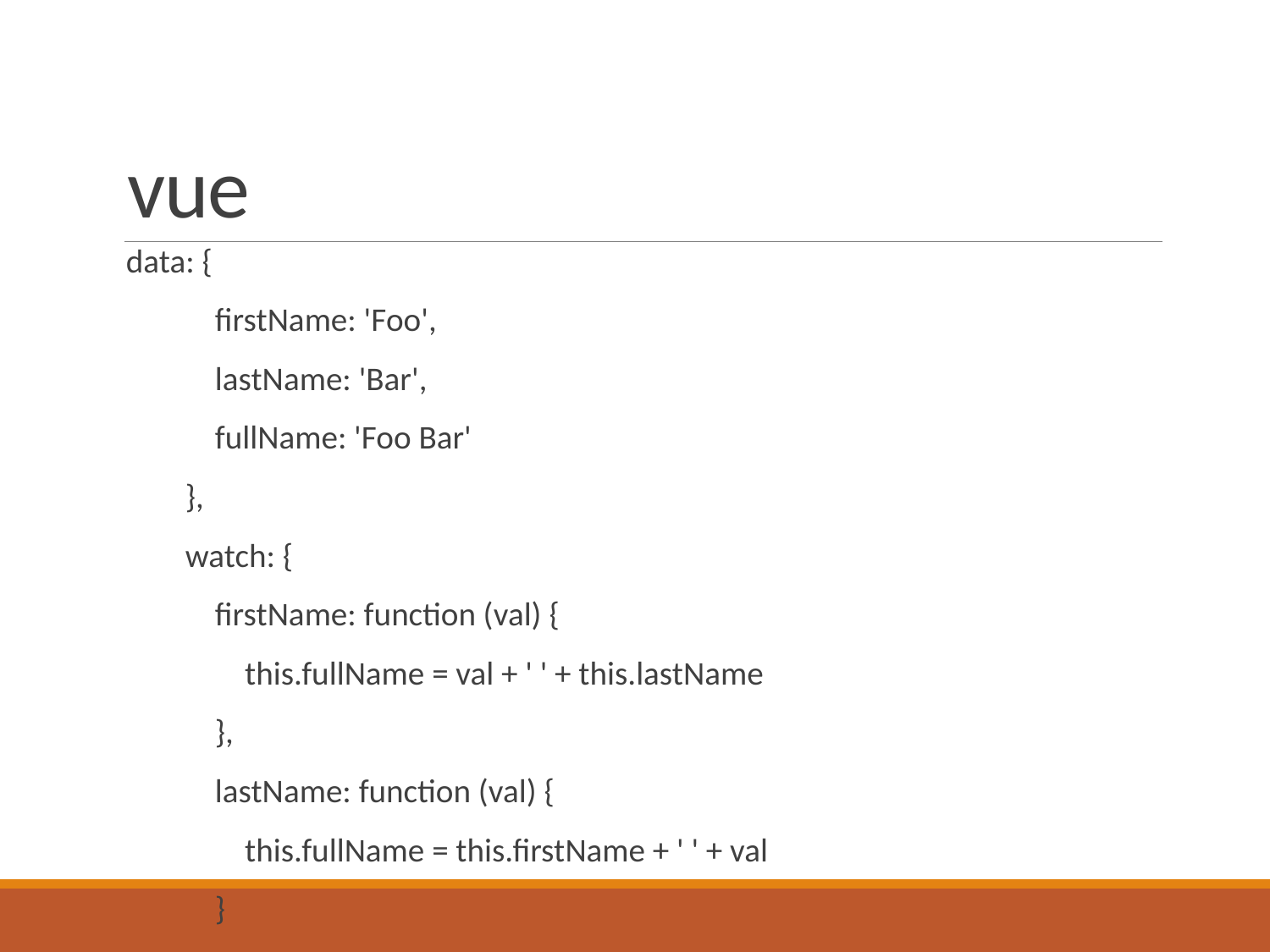

# vue
data: {
            firstName: 'Foo',
            lastName: 'Bar',
            fullName: 'Foo Bar'
        },
        watch: {
            firstName: function (val) {
                this.fullName = val + ' ' + this.lastName
            },
            lastName: function (val) {
                this.fullName = this.firstName + ' ' + val
            }
        }